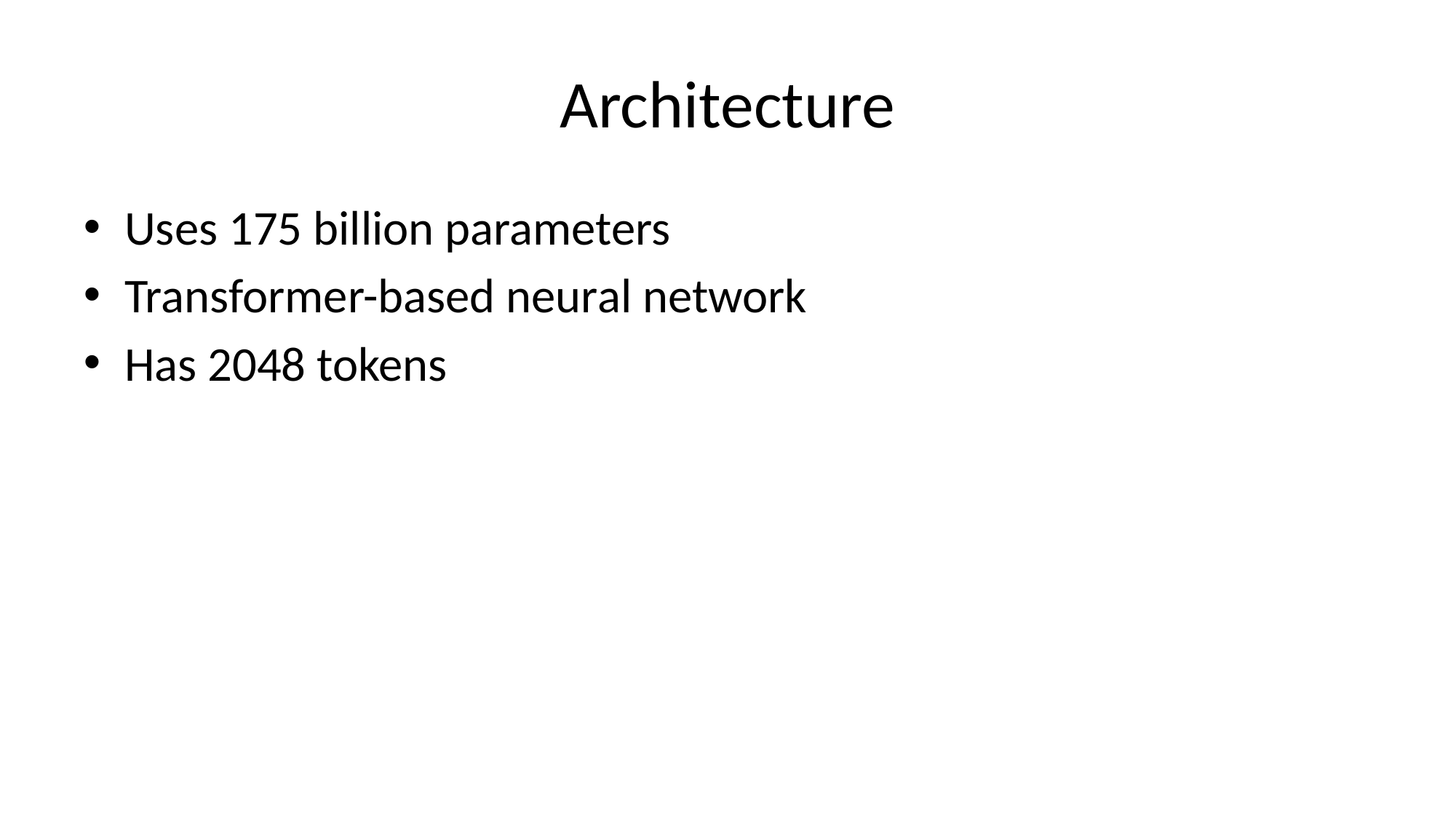

# Architecture
Uses 175 billion parameters
Transformer-based neural network
Has 2048 tokens